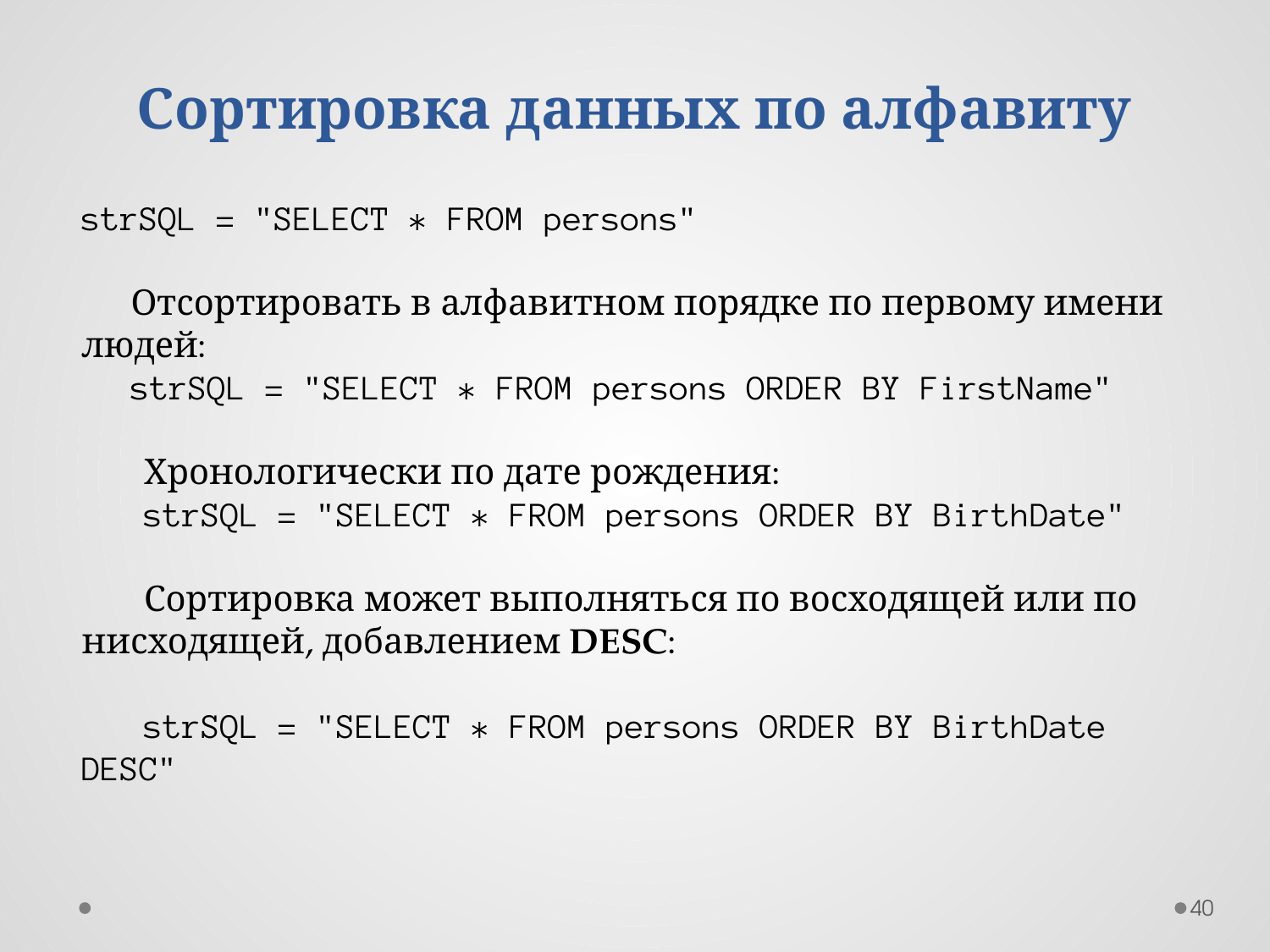

# Сортировка данных по алфавиту

strSQL = "SELECT * FROM persons"

Отсортировать в алфавитном порядке по первому имени людей:
strSQL = "SELECT * FROM persons ORDER BY FirstName"

Хронологически по дате рождения:
strSQL = "SELECT * FROM persons ORDER BY BirthDate"

Сортировка может выполняться по восходящей или по нисходящей, добавлением DESC:

strSQL = "SELECT * FROM persons ORDER BY BirthDate DESC"
40